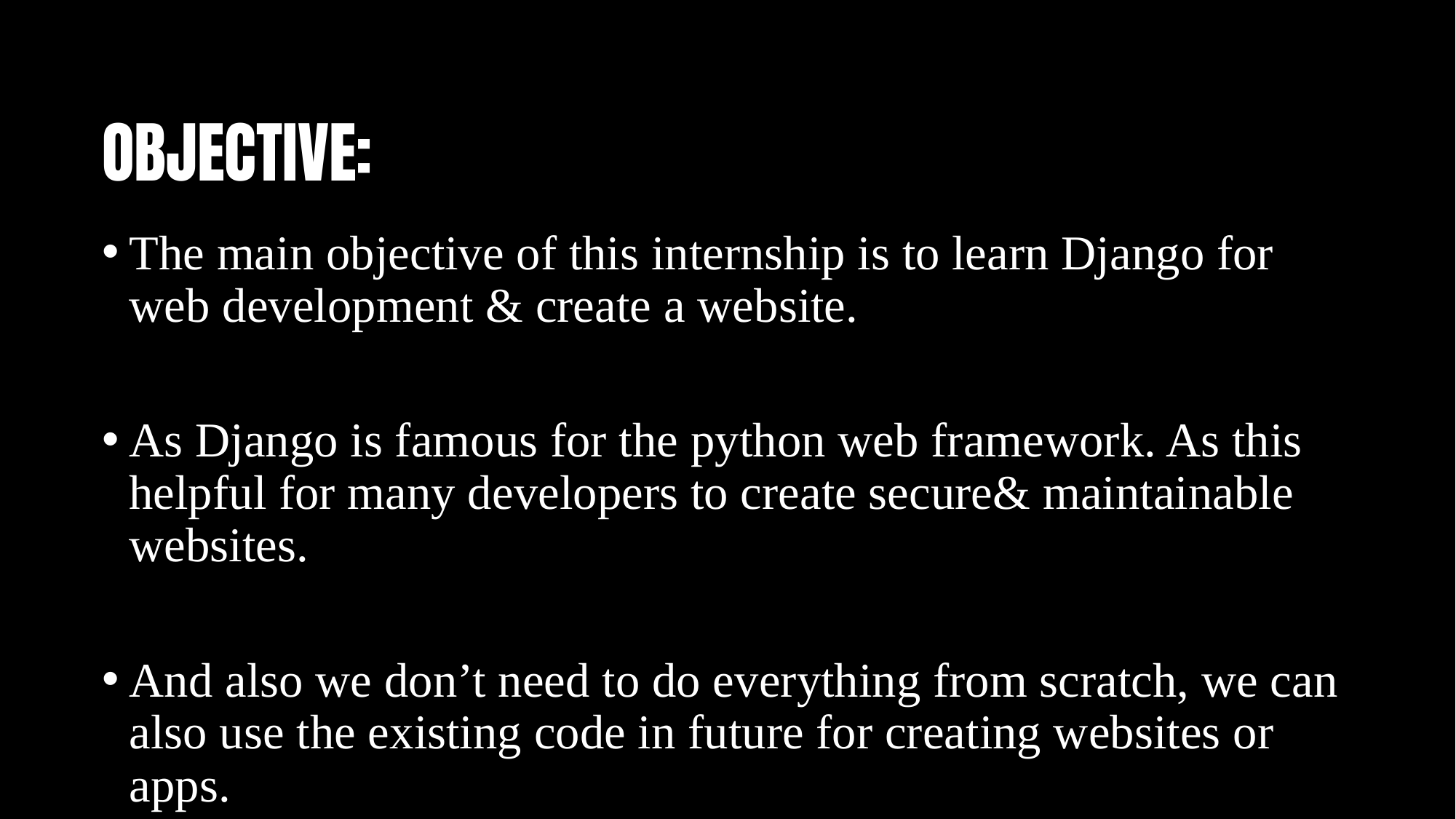

# OBJECTIVE:
The main objective of this internship is to learn Django for web development & create a website.

As Django is famous for the python web framework. As this helpful for many developers to create secure& maintainable websites.

And also we don’t need to do everything from scratch, we can also use the existing code in future for creating websites or apps.